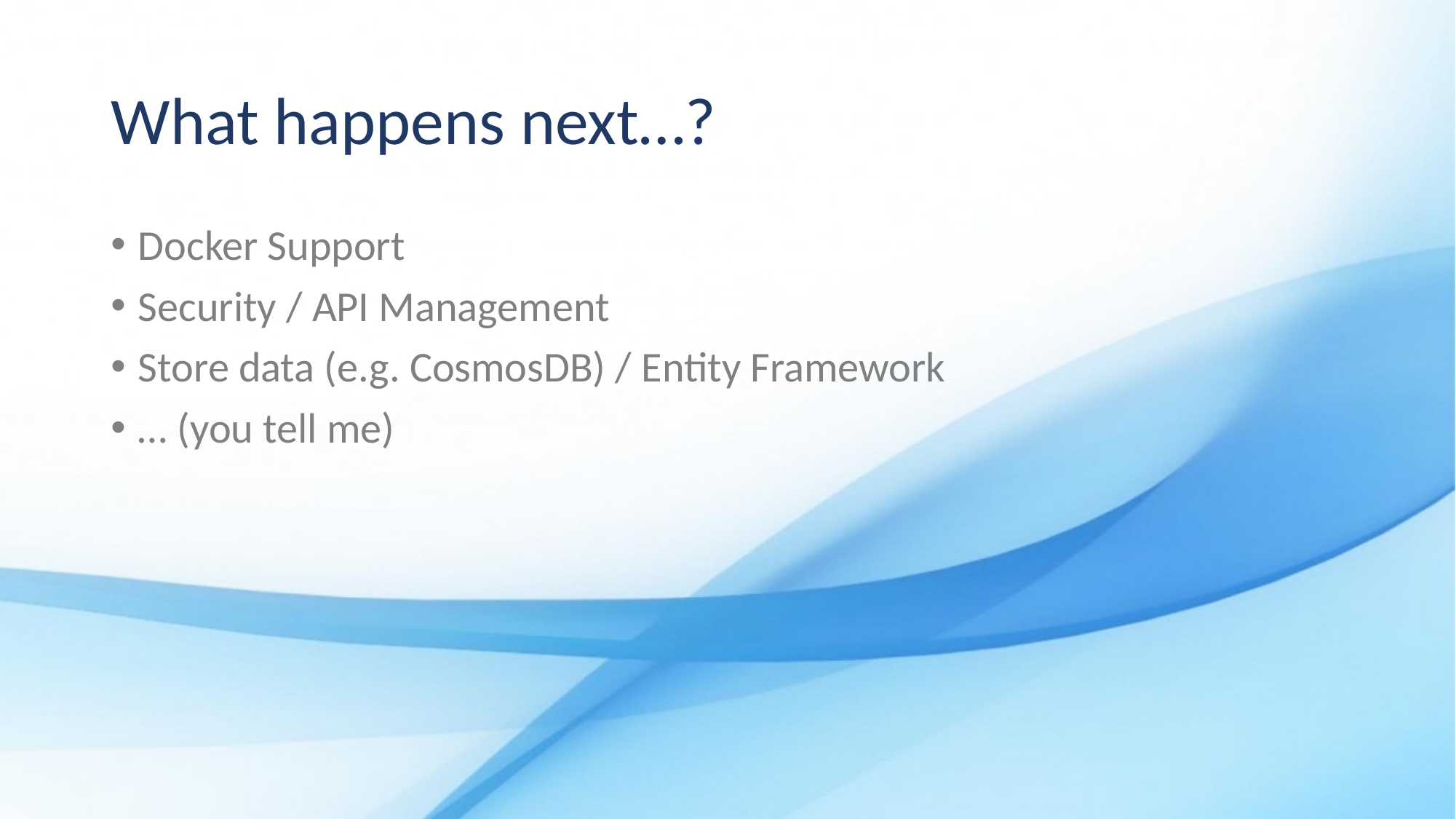

# What happens next…?
Docker Support
Security / API Management
Store data (e.g. CosmosDB) / Entity Framework
… (you tell me)